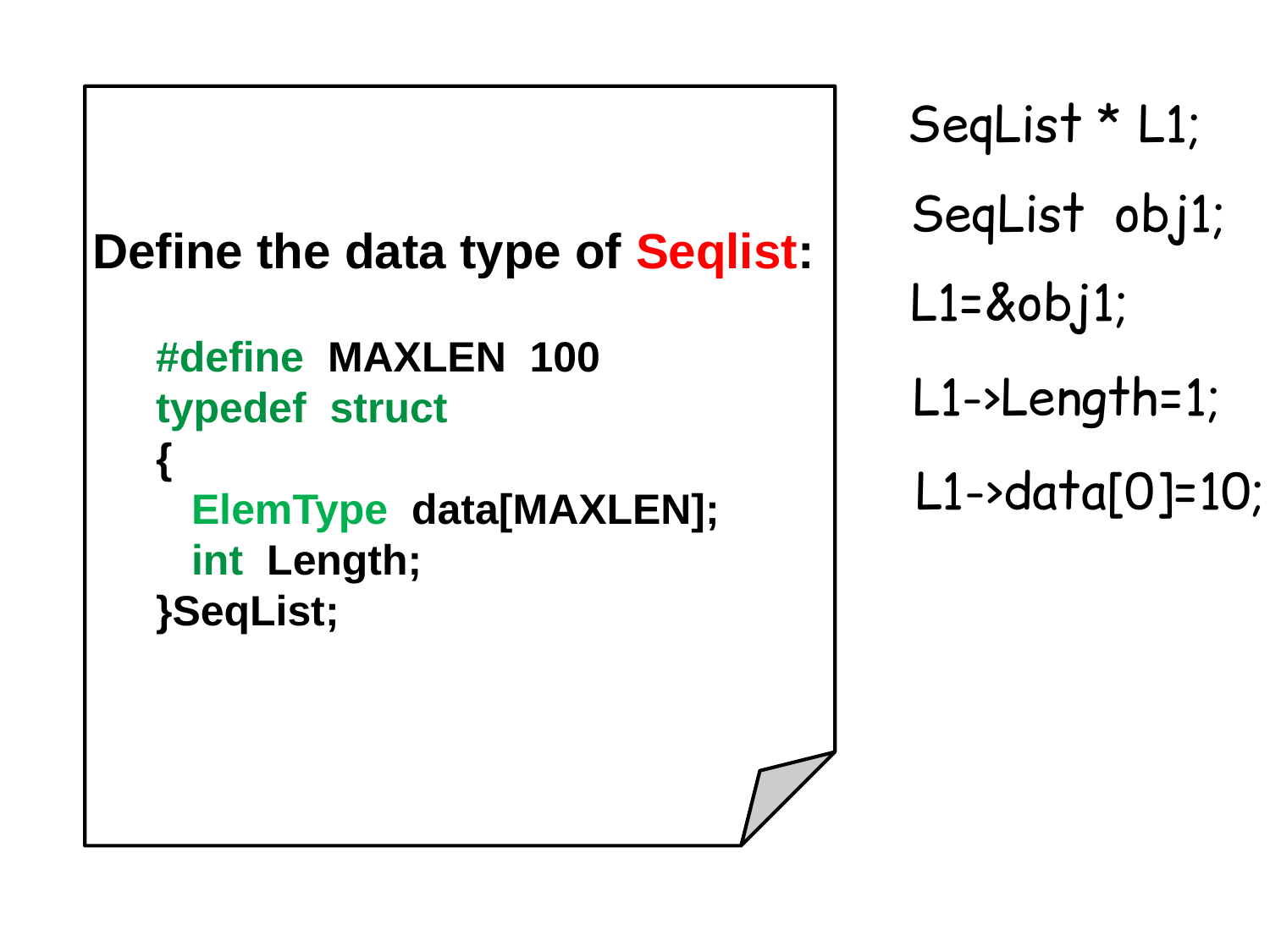

Define the data type of Seqlist:

#define  MAXLEN  100
typedef  struct
{
   ElemType  data[MAXLEN];
   int  Length;
}SeqList;
SeqList * L1;
SeqList  obj1;
L1=&obj1;
L1->Length=1;
L1->data[0]=10;